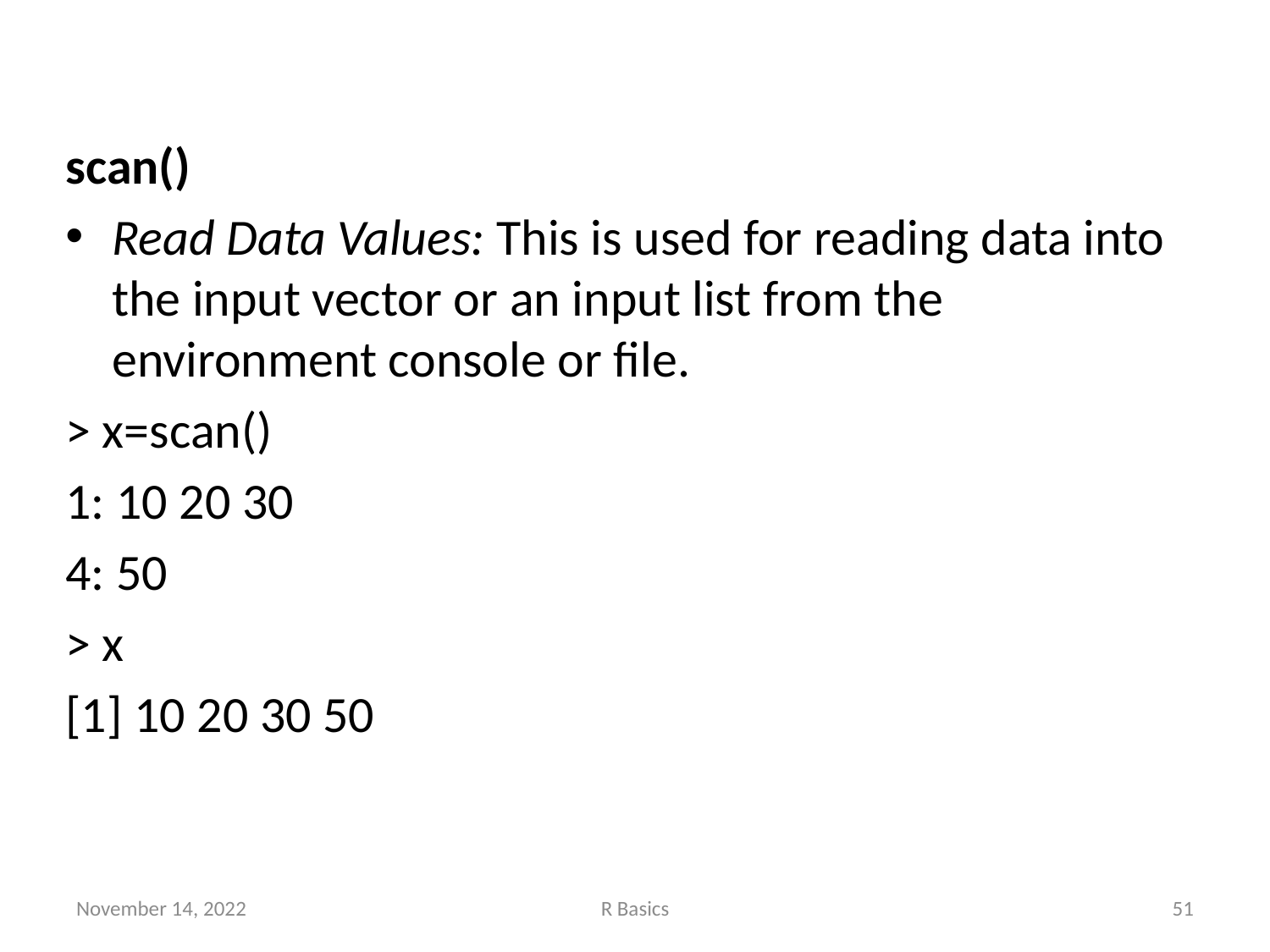

scan()
Read Data Values: This is used for reading data into the input vector or an input list from the environment console or file.
> x=scan()
1: 10 20 30
4: 50
> x
[1] 10 20 30 50

November 14, 2022
R Basics
51